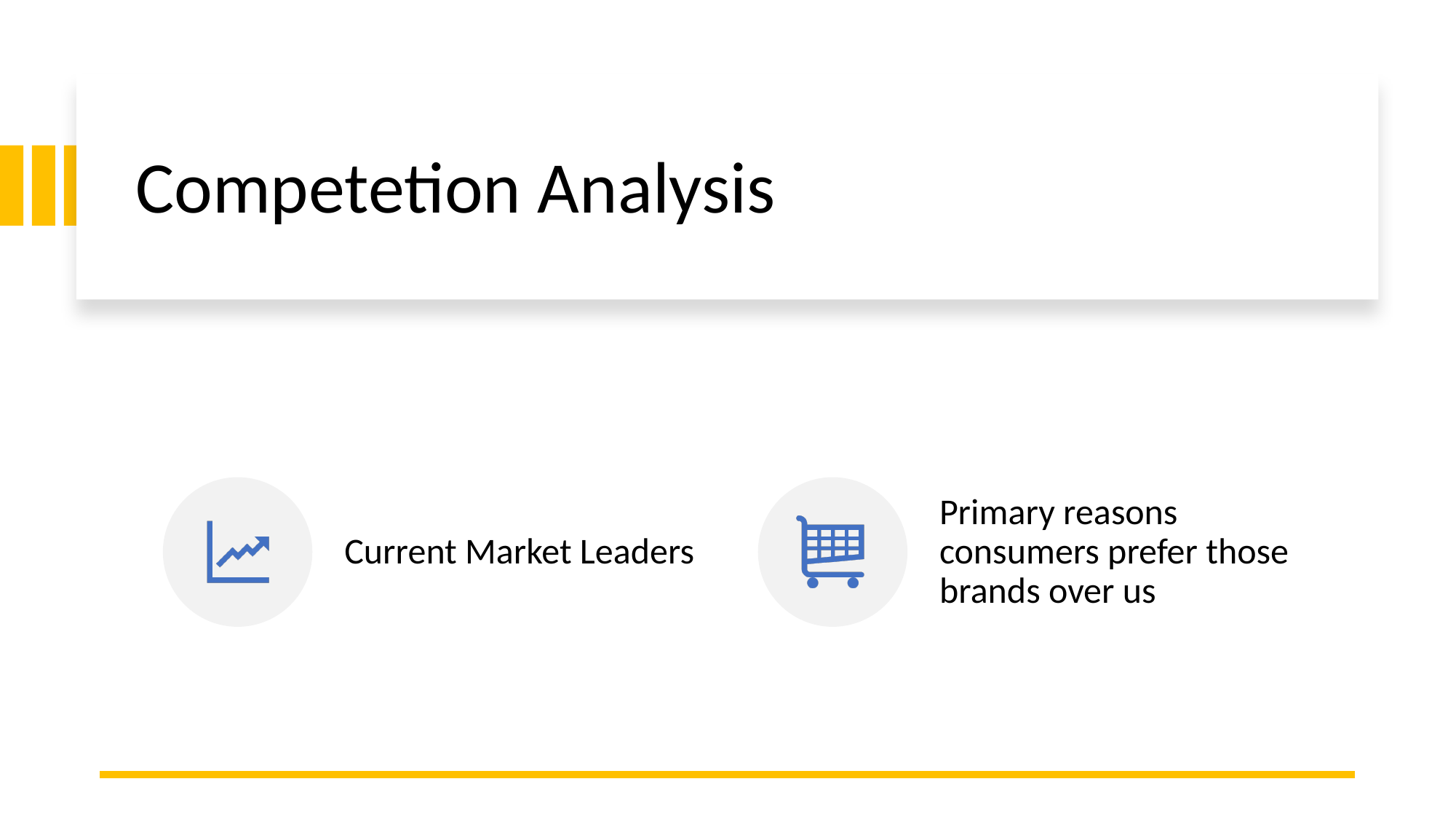

# Competetion Analysis

Current Market Leaders
Primary reasons consumers prefer those brands over us